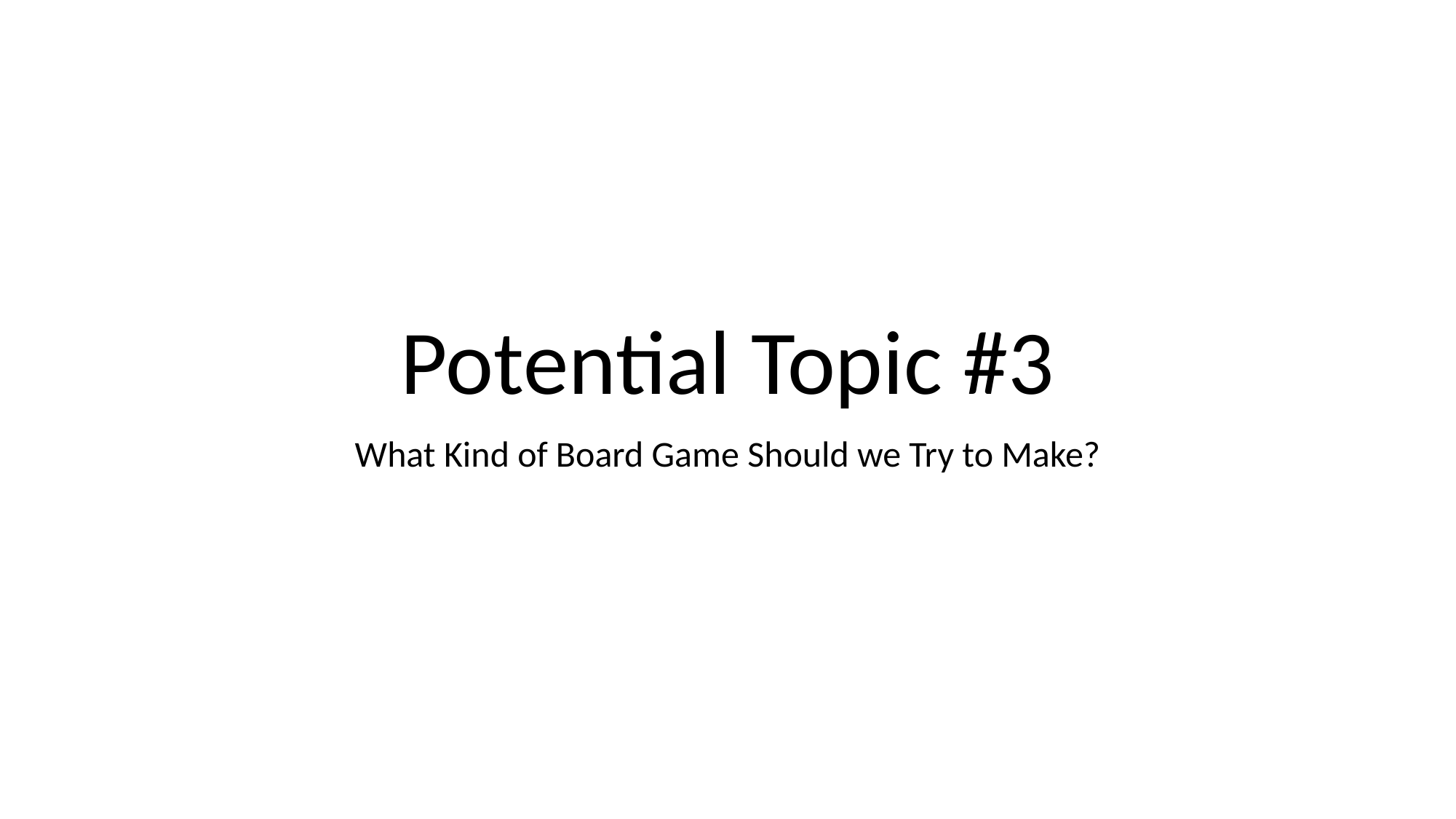

# Potential Topic #3
What Kind of Board Game Should we Try to Make?